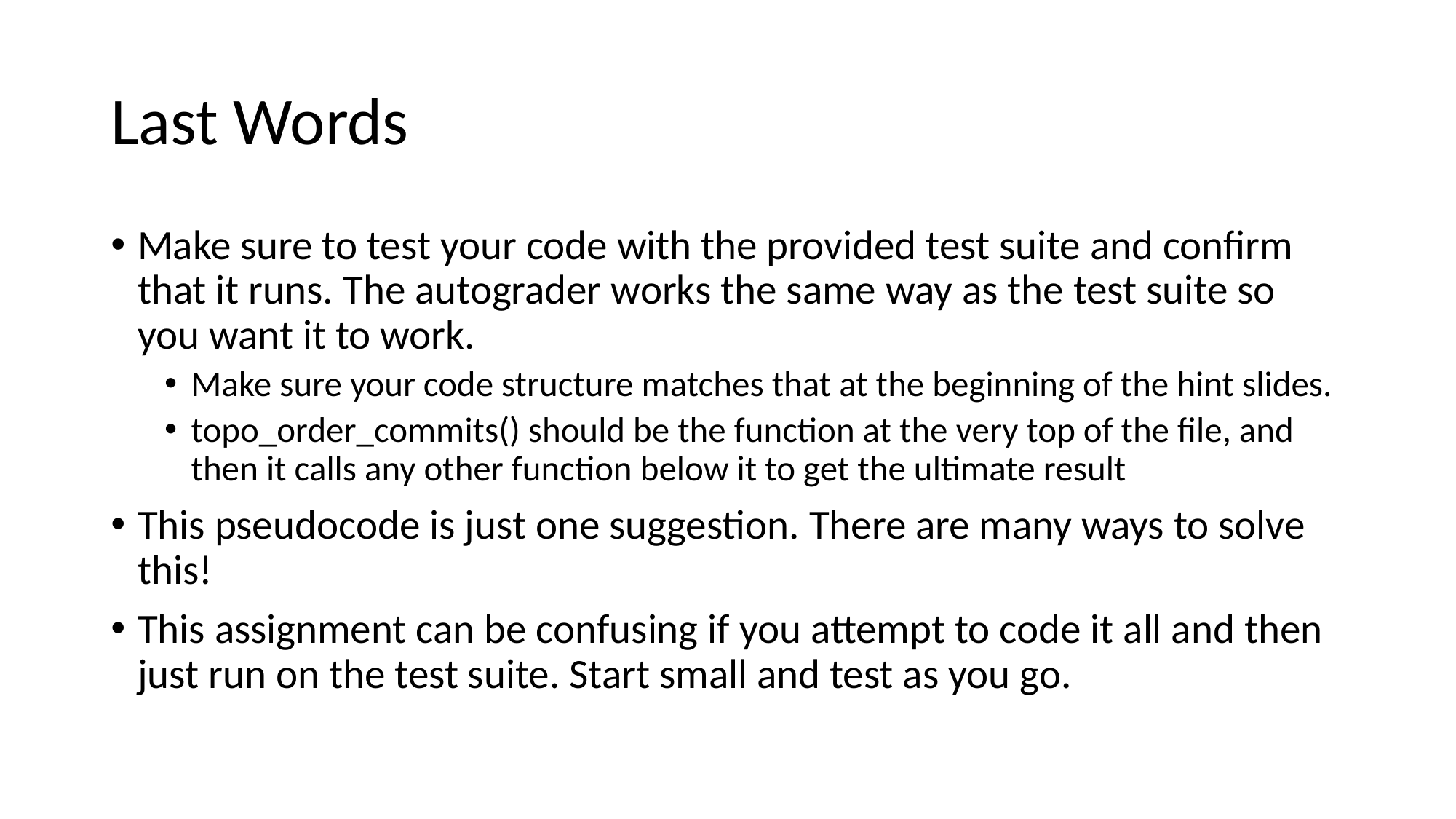

# Last Words
Make sure to test your code with the provided test suite and confirm that it runs. The autograder works the same way as the test suite so you want it to work.
Make sure your code structure matches that at the beginning of the hint slides.
topo_order_commits() should be the function at the very top of the file, and then it calls any other function below it to get the ultimate result
This pseudocode is just one suggestion. There are many ways to solve this!
This assignment can be confusing if you attempt to code it all and then just run on the test suite. Start small and test as you go.